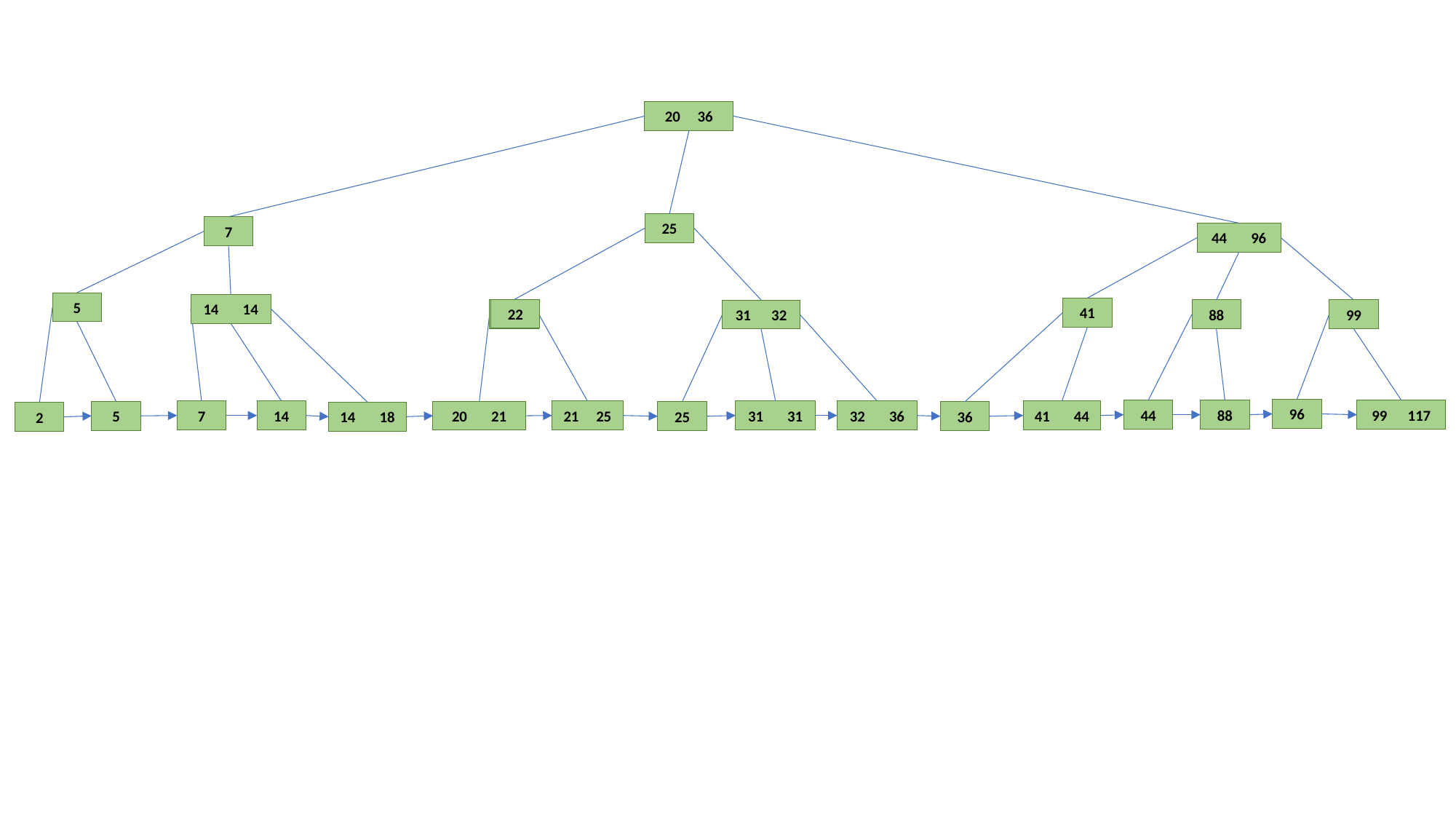

20     36
25
7
44       96
5
14       14
41
22
21
99
88
31      32
96
99      117
44
88
31       31
41       44
32       36
14
7
21     25
20       21
5
25
36
14       18
2